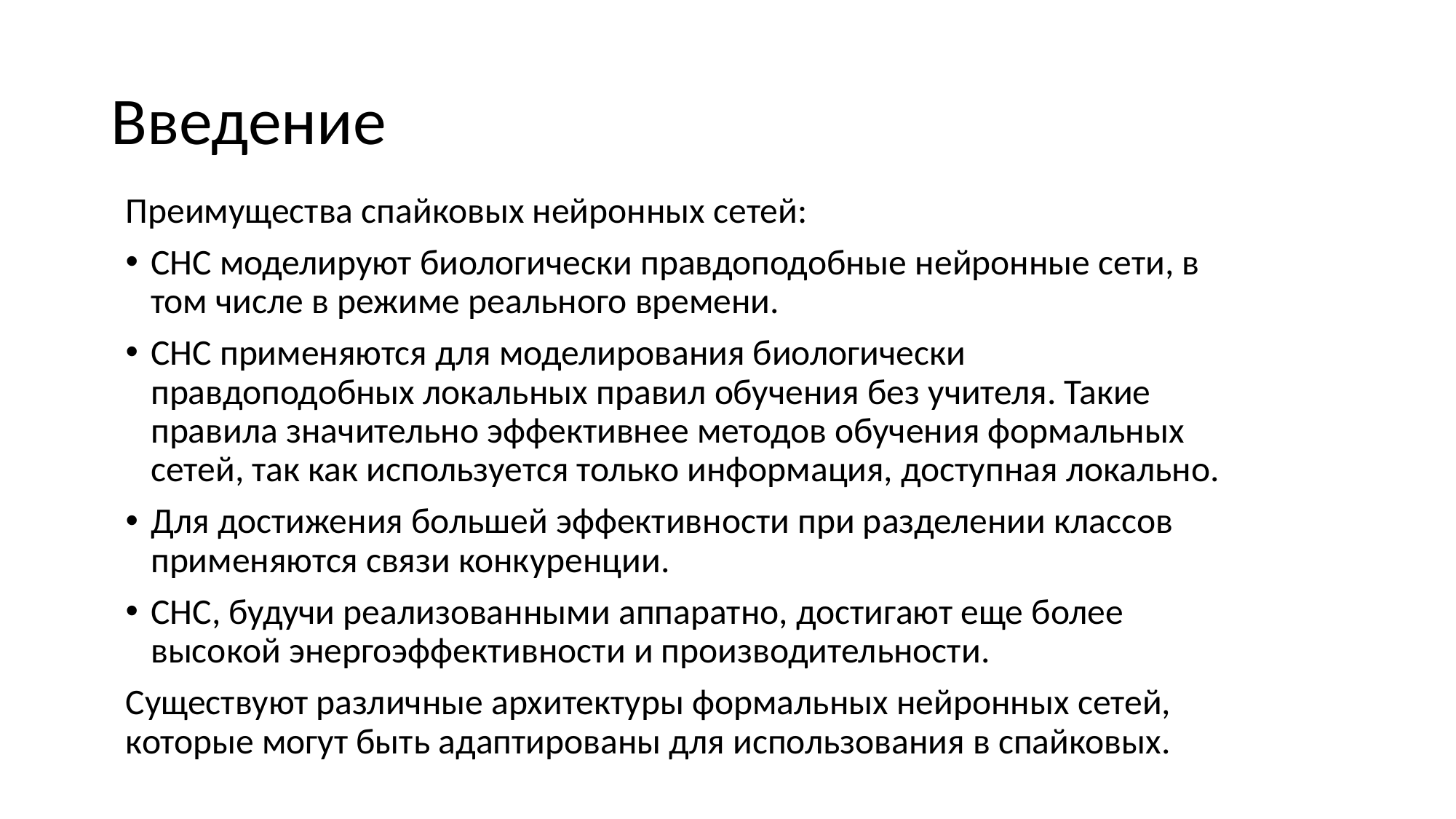

# Введение
Преимущества спайковых нейронных сетей:
СНС моделируют биологически правдоподобные нейронные сети, в том числе в режиме реального времени.
СНС применяются для моделирования биологически правдоподобных локальных правил обучения без учителя. Такие правила значительно эффективнее методов обучения формальных сетей, так как используется только информация, доступная локально.
Для достижения большей эффективности при разделении классов применяются связи конкуренции.
СНС, будучи реализованными аппаратно, достигают еще более высокой энергоэффективности и производительности.
Существуют различные архитектуры формальных нейронных сетей, которые могут быть адаптированы для использования в спайковых.